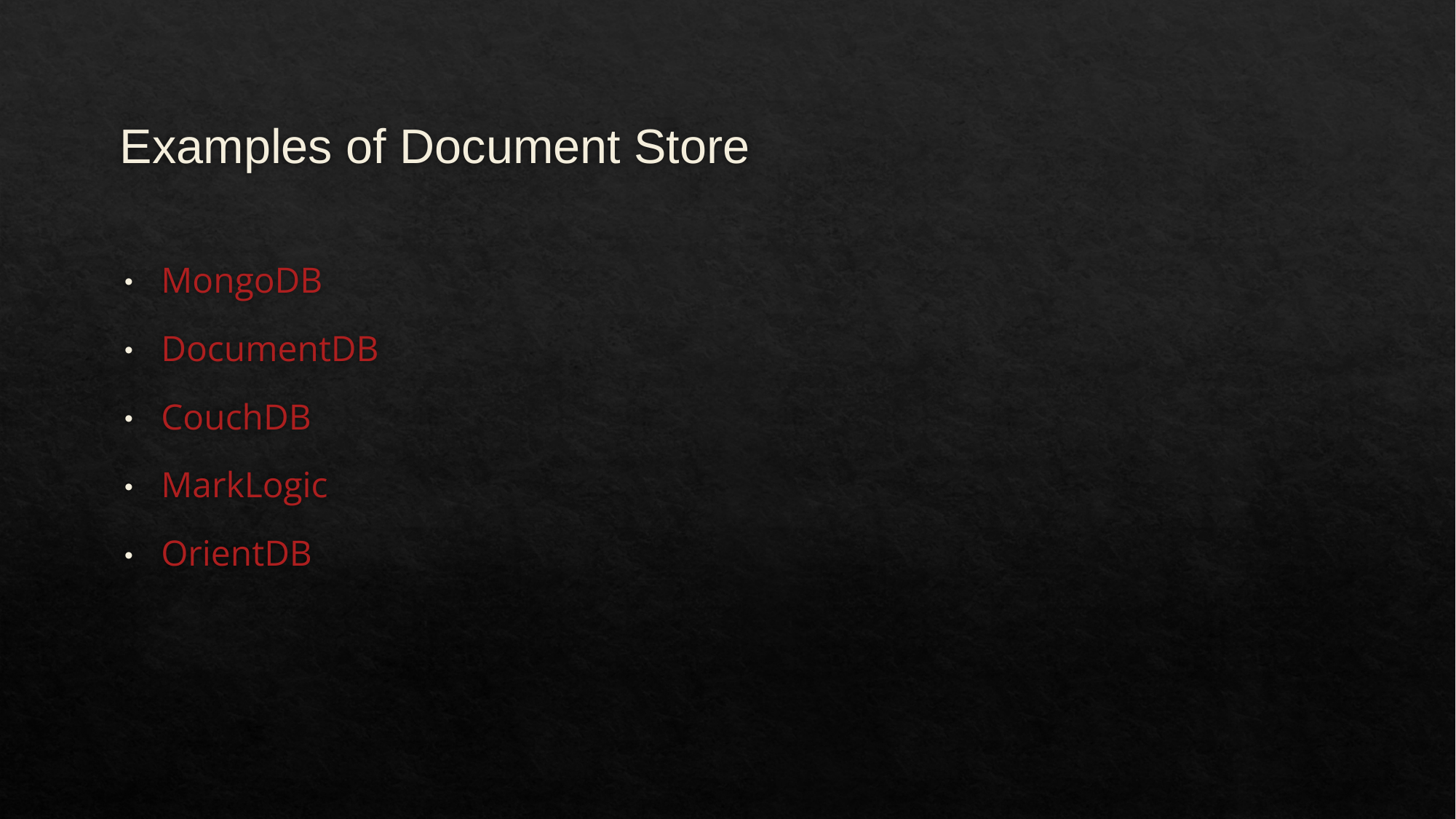

# Examples of Document Store
MongoDB
DocumentDB
CouchDB
MarkLogic
OrientDB